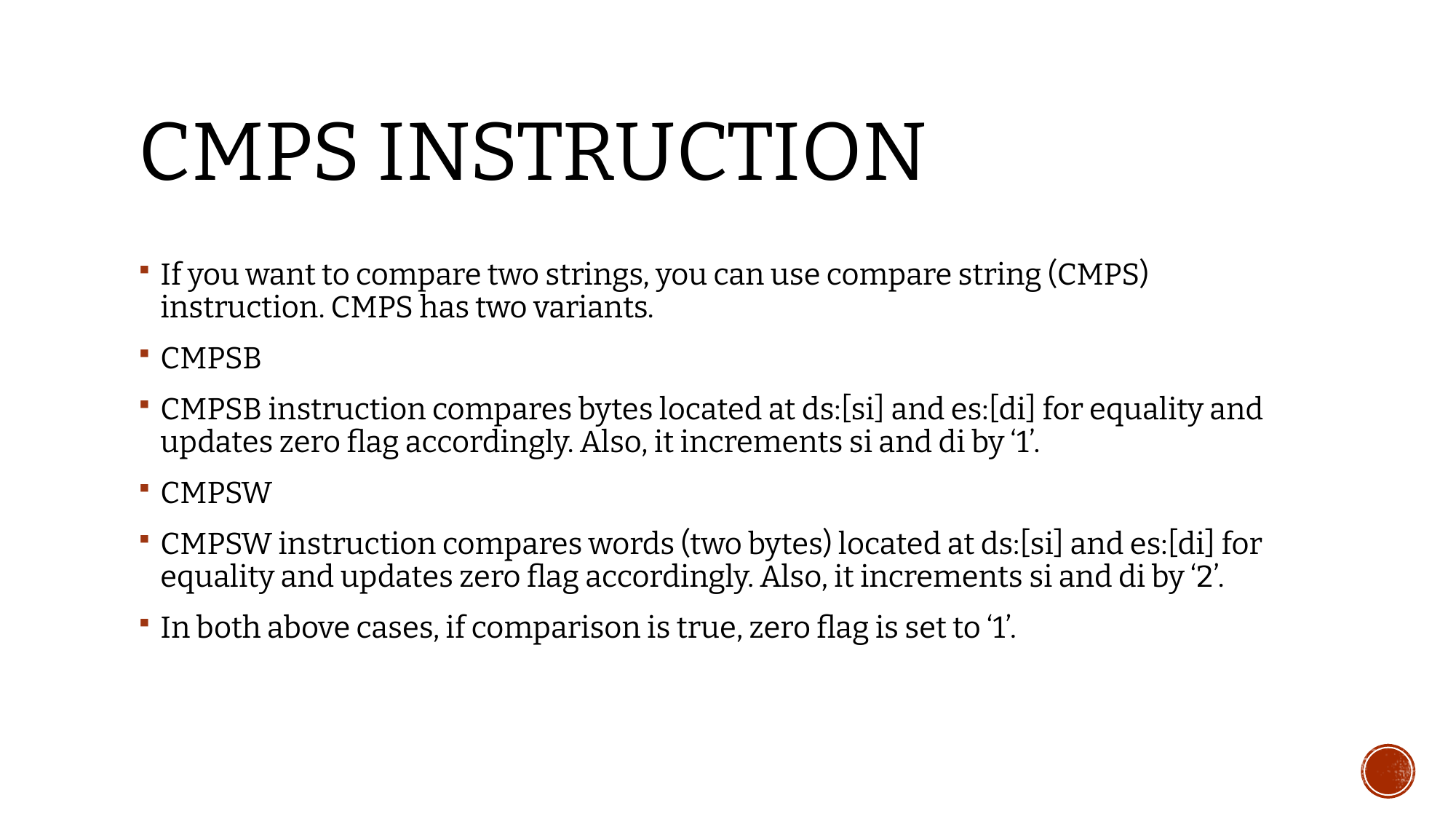

# CMPS instruction
If you want to compare two strings, you can use compare string (CMPS) instruction. CMPS has two variants.
CMPSB
CMPSB instruction compares bytes located at ds:[si] and es:[di] for equality and updates zero flag accordingly. Also, it increments si and di by ‘1’.
CMPSW
CMPSW instruction compares words (two bytes) located at ds:[si] and es:[di] for equality and updates zero flag accordingly. Also, it increments si and di by ‘2’.
In both above cases, if comparison is true, zero flag is set to ‘1’.